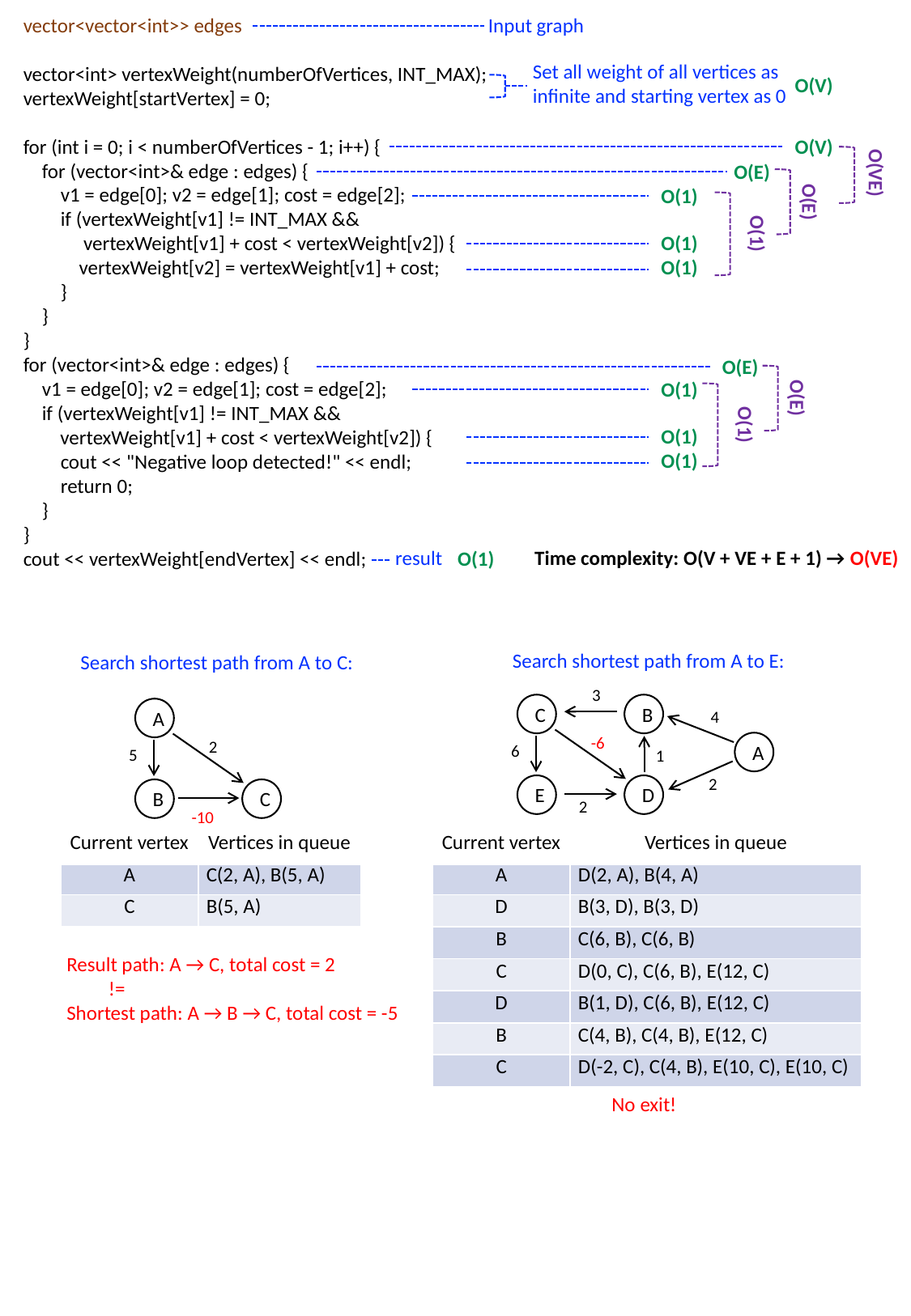

vector<vector<int>> edges

vector<int> vertexWeight(numberOfVertices, INT_MAX);
vertexWeight[startVertex] = 0;
for (int i = 0; i < numberOfVertices - 1; i++) {
    for (vector<int>& edge : edges) {
        v1 = edge[0]; v2 = edge[1]; cost = edge[2];
        if (vertexWeight[v1] != INT_MAX &&
             vertexWeight[v1] + cost < vertexWeight[v2]) {
            vertexWeight[v2] = vertexWeight[v1] + cost;
        }
    }
}
for (vector<int>& edge : edges) {
    v1 = edge[0]; v2 = edge[1]; cost = edge[2];
    if (vertexWeight[v1] != INT_MAX &&
        vertexWeight[v1] + cost < vertexWeight[v2]) {
        cout << "Negative loop detected!" << endl;
        return 0;
    }
}
cout << vertexWeight[endVertex] << endl;

Input graph
Set all weight of all vertices as infinite and starting vertex as 0
O(V)

O(V)

O(E)
O(VE)

O(1)
O(E)

O(1)
O(1)
O(1)
O(E)

O(1)
O(E)

O(1)
O(1)
O(1)
result
Time complexity: O(V + VE + E + 1) → O(VE)
O(1)
Search shortest path from A to E:
Search shortest path from A to C:
3
C
B
A
4
-6
2
A
6
5
1
2
E
D
B
C
2
-10
| Current vertex | Vertices in queue |
| --- | --- |
| A | C(2, A), B(5, A) |
| C | B(5, A) |
| Current vertex | Vertices in queue |
| --- | --- |
| A | D(2, A), B(4, A) |
| D | B(3, D), B(3, D) |
| B | C(6, B), C(6, B) |
| C | D(0, C), C(6, B), E(12, C) |
| D | B(1, D), C(6, B), E(12, C) |
| B | C(4, B), C(4, B), E(12, C) |
| C | D(-2, C), C(4, B), E(10, C), E(10, C) |
Result path: A → C, total cost = 2
         !=
Shortest path: A → B → C, total cost = -5
No exit!